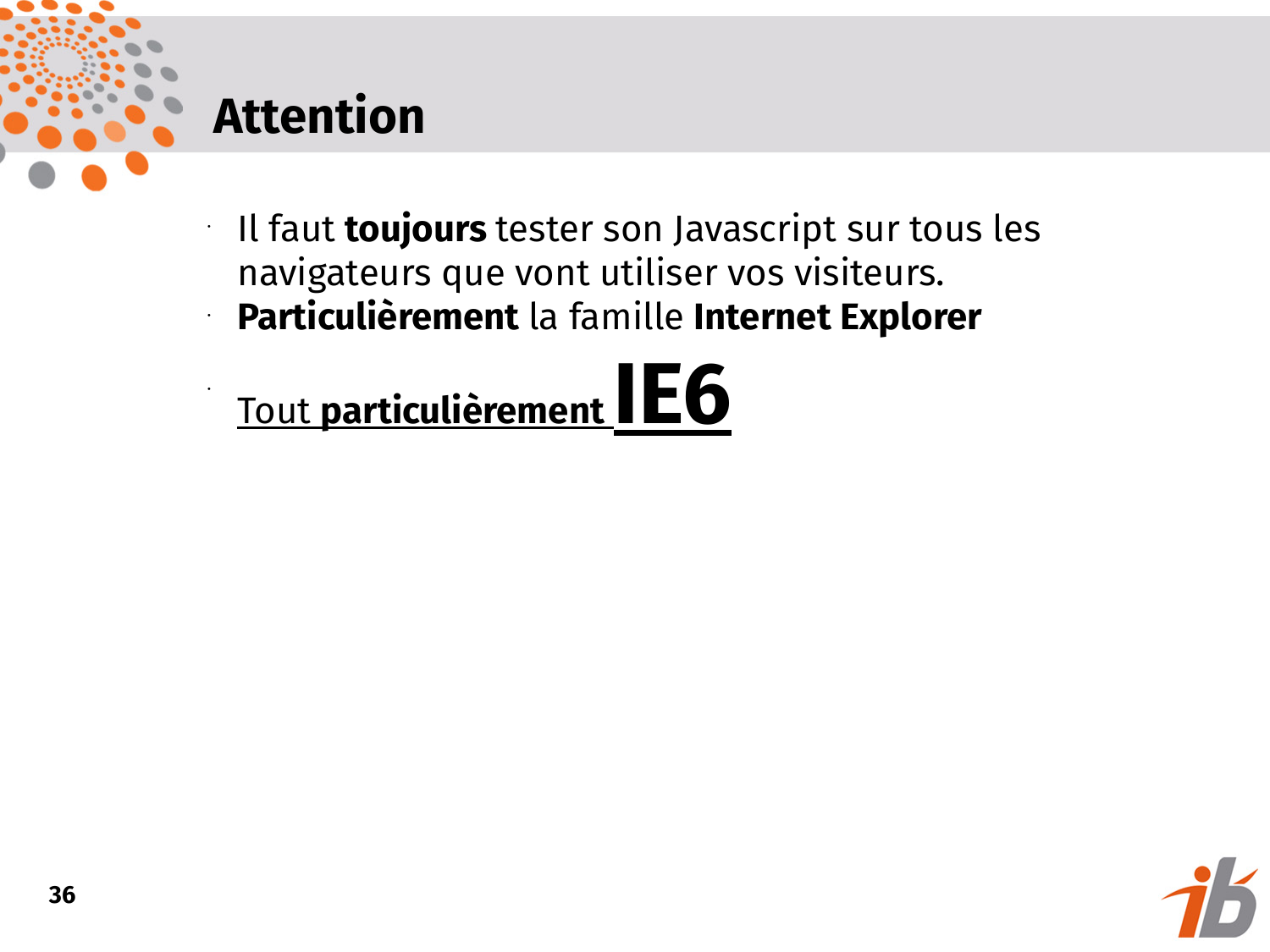

Attention
Il faut toujours tester son Javascript sur tous les navigateurs que vont utiliser vos visiteurs.
Particulièrement la famille Internet Explorer
Tout particulièrement IE6

36